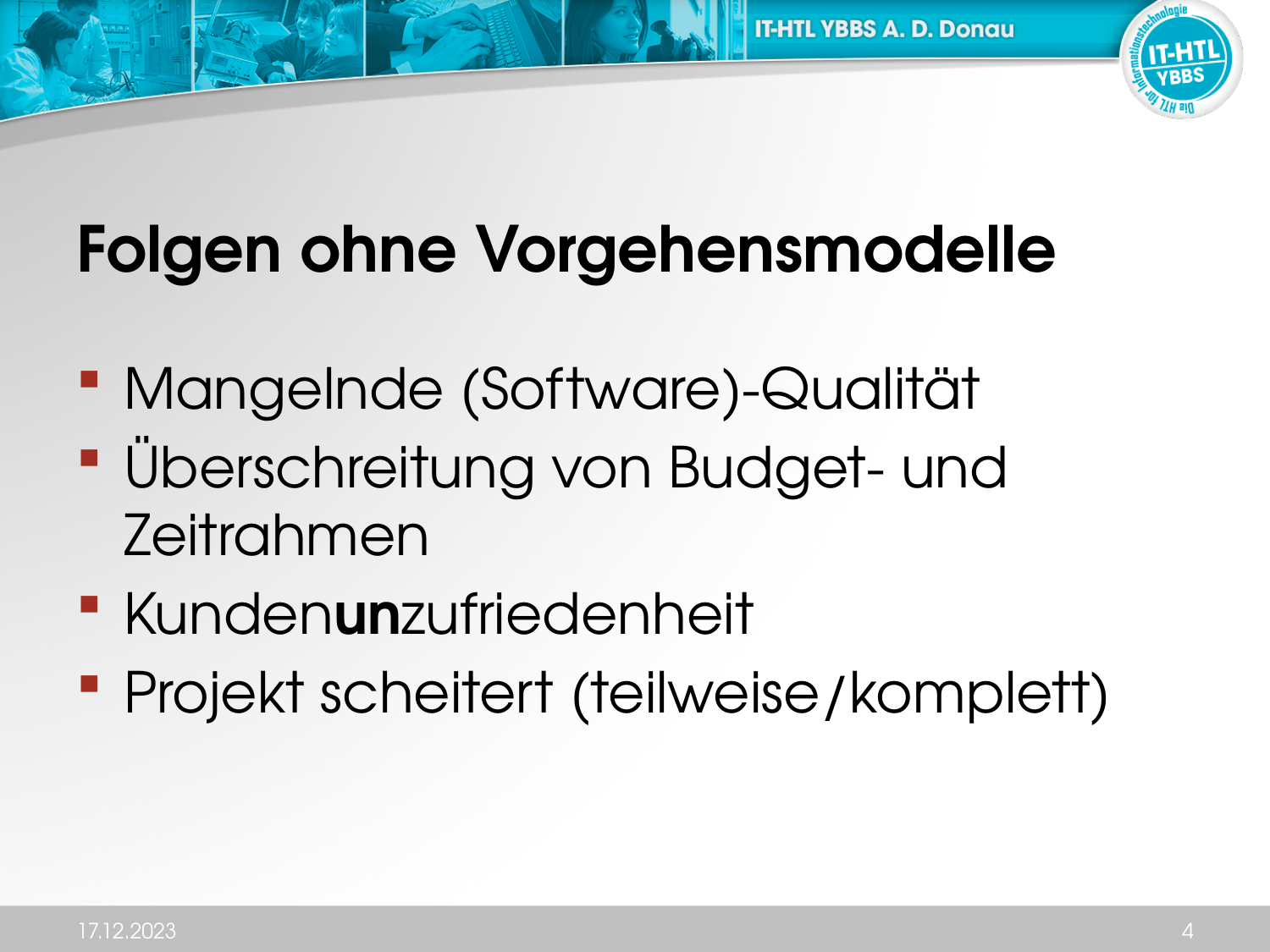

# Folgen ohne Vorgehensmodelle
Mangelnde (Software)-Qualität
Überschreitung von Budget- und Zeitrahmen
Kundenunzufriedenheit
Projekt scheitert (teilweise/komplett)
17.12.2023

4